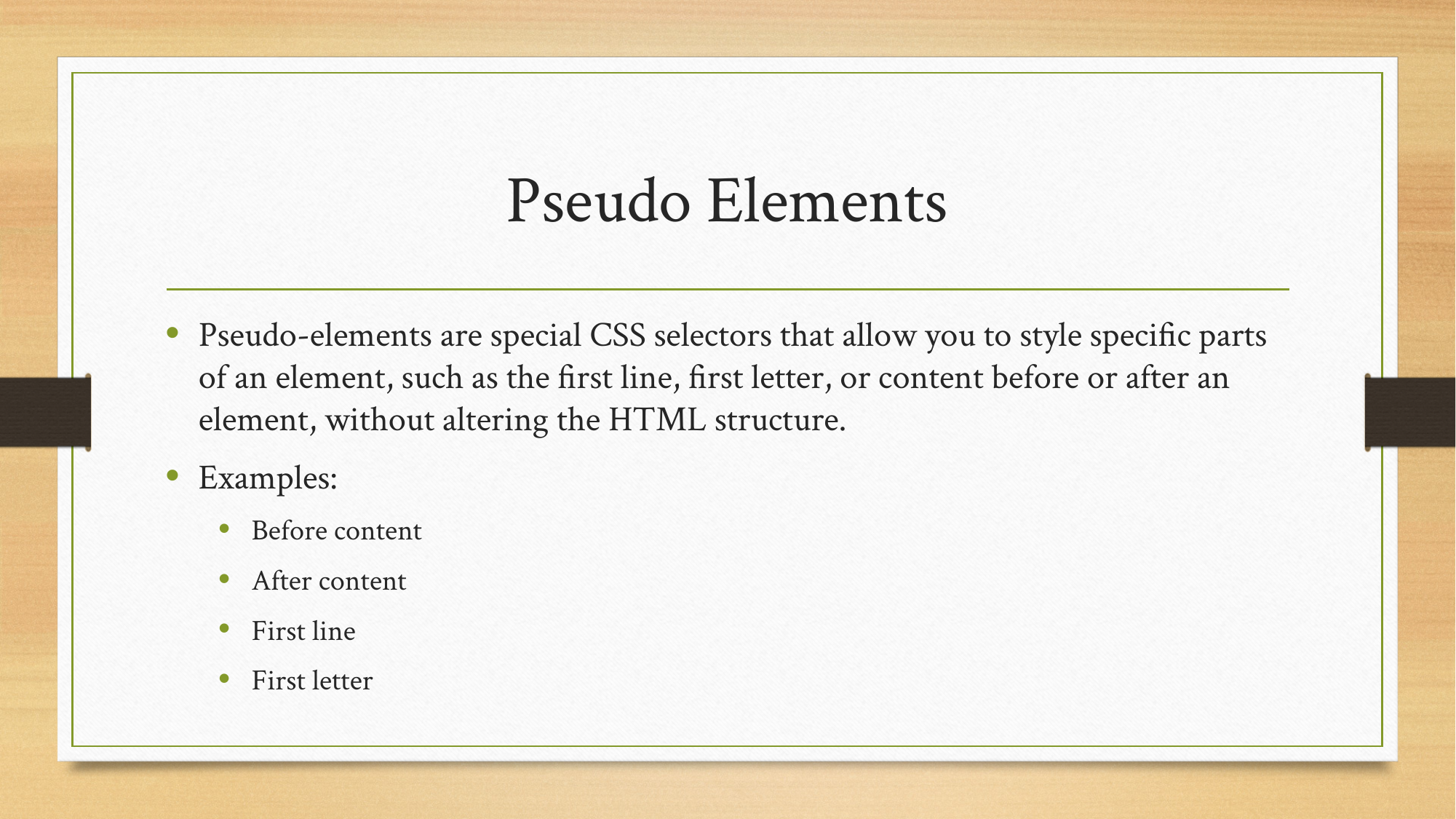

# Pseudo Elements
Pseudo-elements are special CSS selectors that allow you to style specific parts of an element, such as the first line, first letter, or content before or after an element, without altering the HTML structure.
Examples:
Before content
After content
First line
First letter